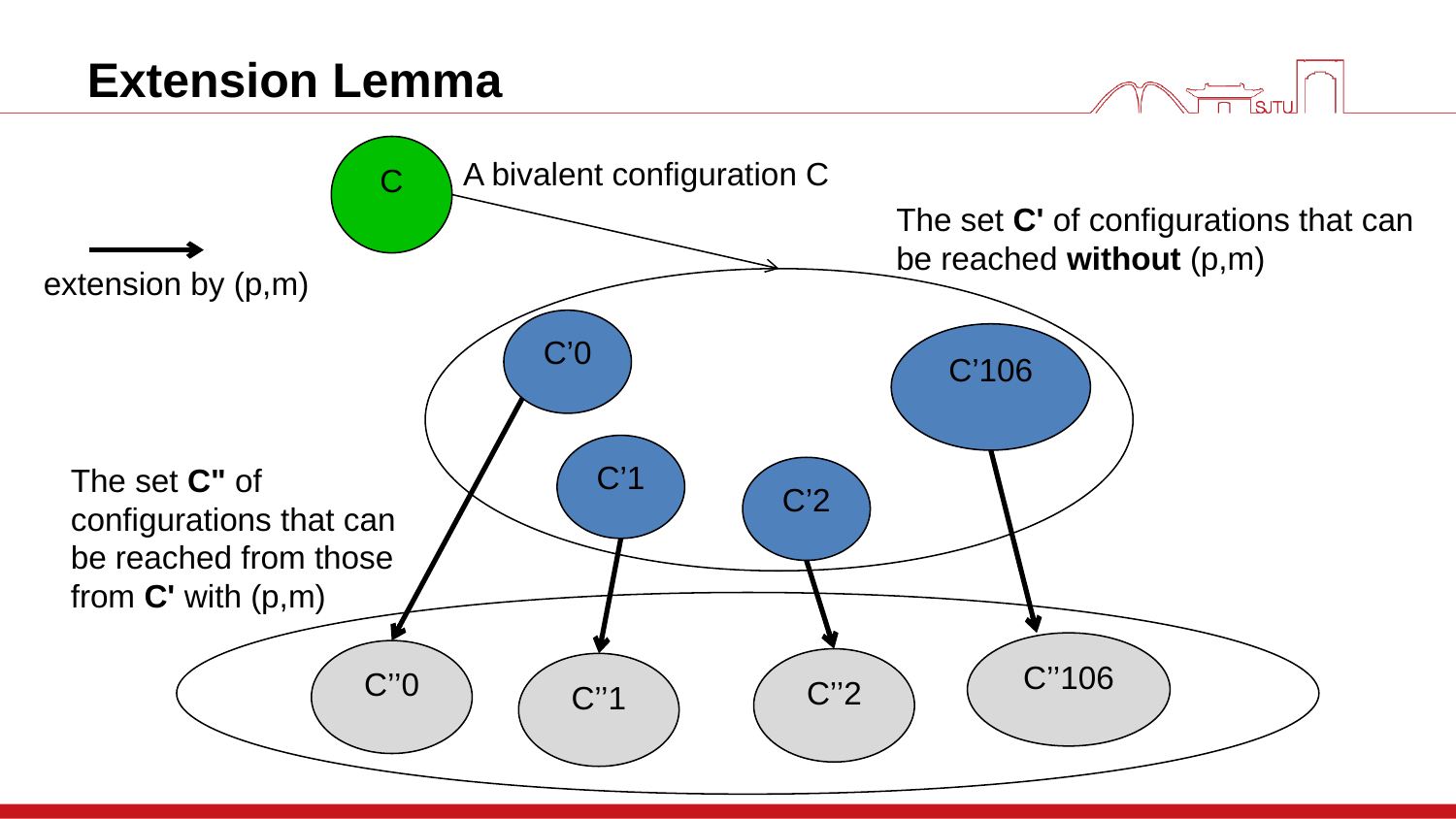

# Extension Lemma
C
A bivalent configuration C
The set C' of configurations that can
be reached without (p,m)
extension by (p,m)

C’0
C’106
C’1
The set C" of configurations that can be reached from those from C' with (p,m)
C’2

C’’106
C’’0
C’’2
C’’1